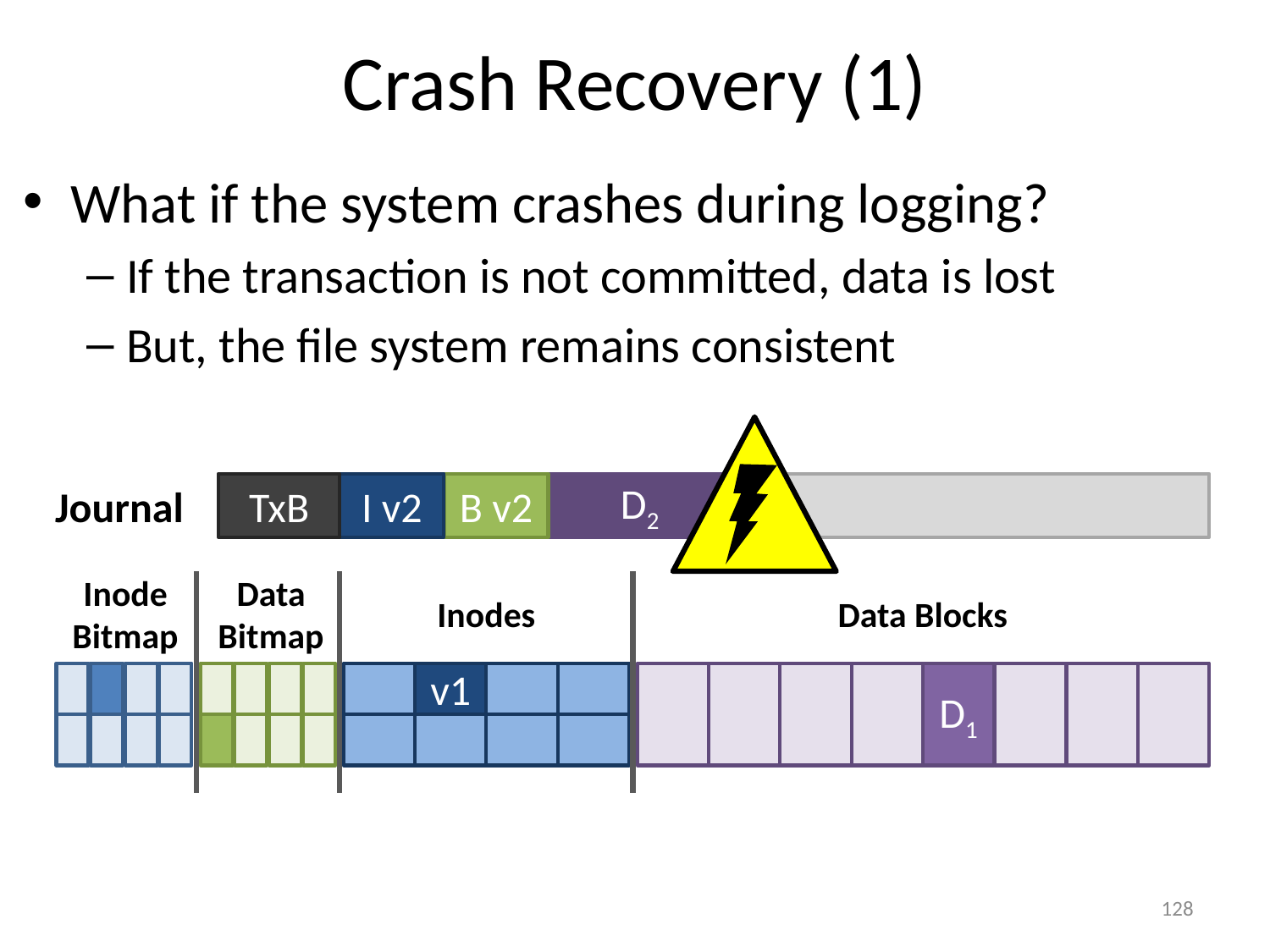

# Crash Recovery (1)
What if the system crashes during logging?
If the transaction is not committed, data is lost
But, the file system remains consistent

I v2
D2
Journal
TxB

B v2
Inode
Bitmap
Data
Bitmap
Inodes
Data Blocks

v1

D1

128